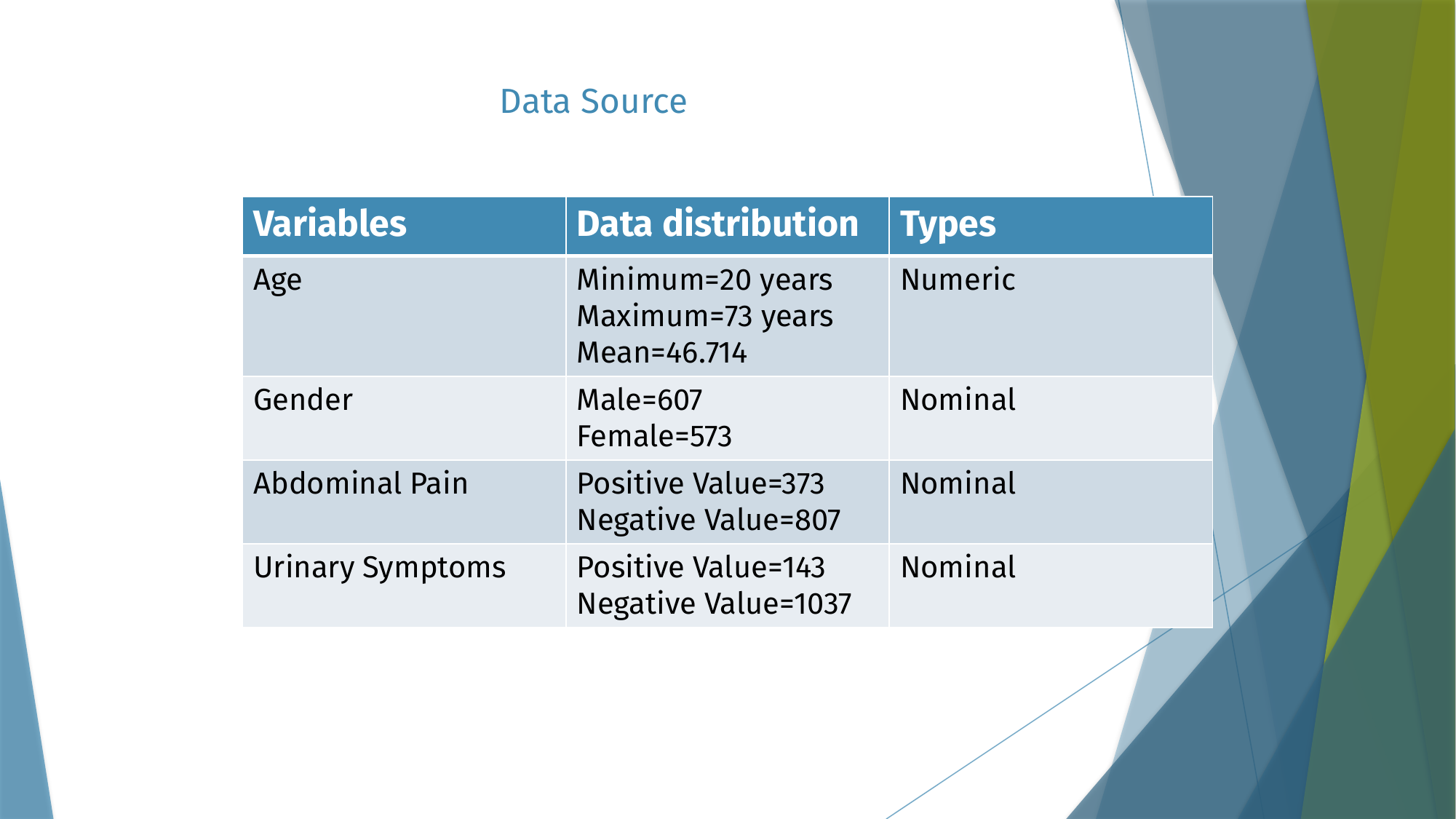

# Data Source
| Variables | Data distribution | Types |
| --- | --- | --- |
| Age | Minimum=20 years Maximum=73 years Mean=46.714 | Numeric |
| Gender | Male=607 Female=573 | Nominal |
| Abdominal Pain | Positive Value=373 Negative Value=807 | Nominal |
| Urinary Symptoms | Positive Value=143 Negative Value=1037 | Nominal |